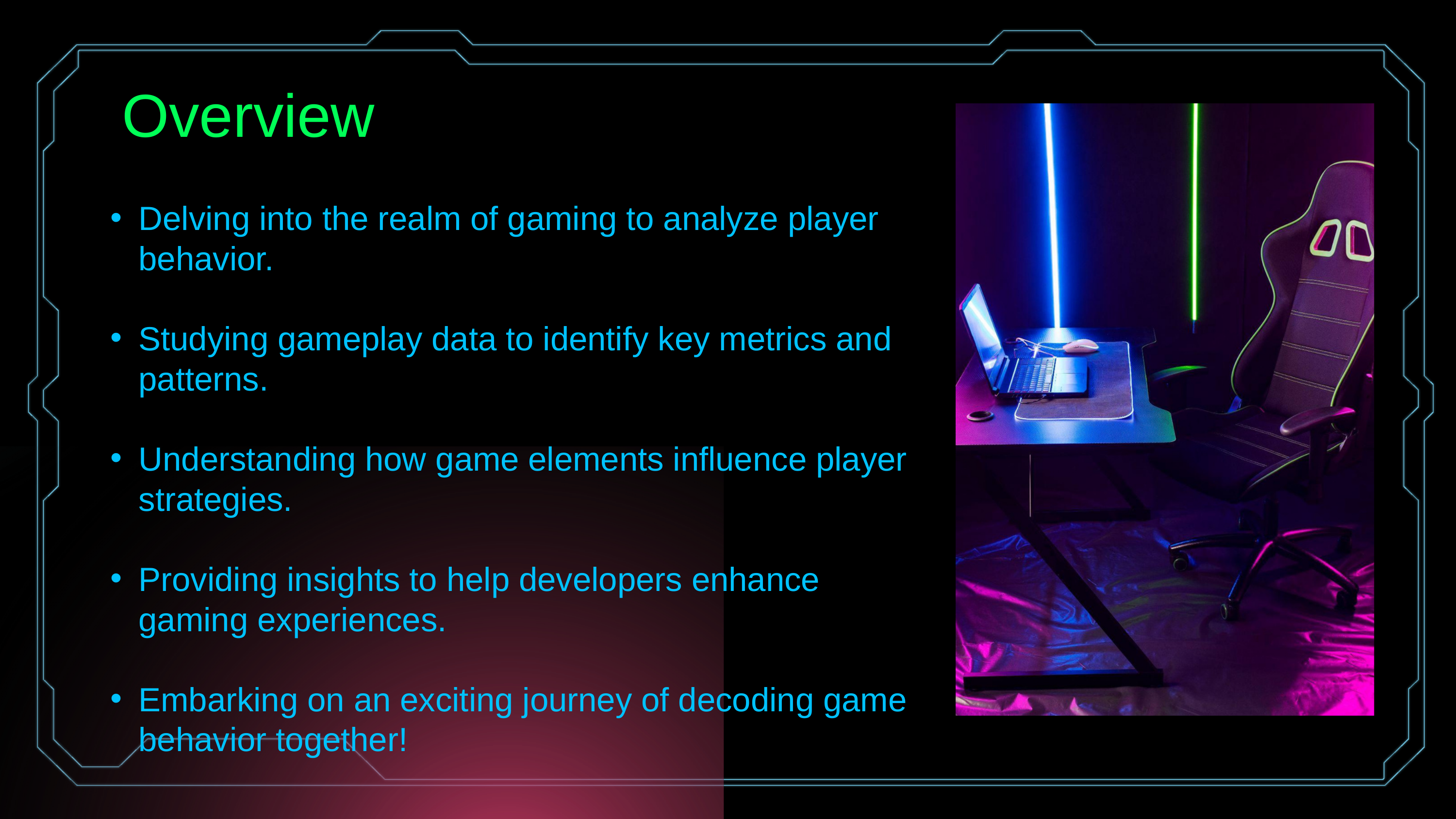

Overview

Delving into the realm of gaming to analyze player behavior.

Studying gameplay data to identify key metrics and patterns.

Understanding how game elements influence player strategies.

Providing insights to help developers enhance gaming experiences.

Embarking on an exciting journey of decoding game behavior together!